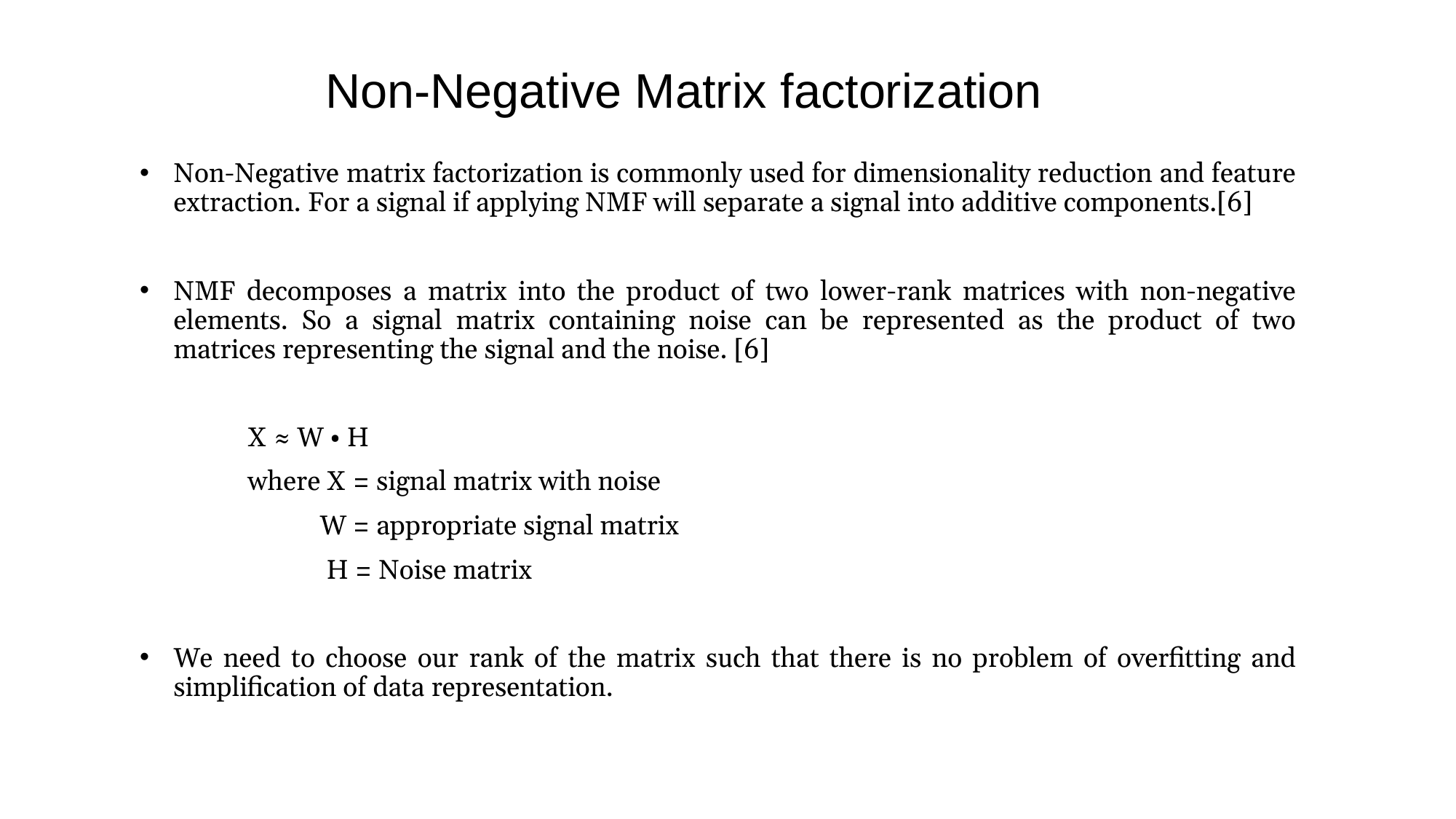

# Non-Negative Matrix factorization
Non-Negative matrix factorization is commonly used for dimensionality reduction and feature extraction. For a signal if applying NMF will separate a signal into additive components.[6]

NMF decomposes a matrix into the product of two lower-rank matrices with non-negative elements. So a signal matrix containing noise can be represented as the product of two matrices representing the signal and the noise. [6]

				X ≈ W • H
			where X = signal matrix with noise
			           W = appropriate signal matrix
			            H = Noise matrix

We need to choose our rank of the matrix such that there is no problem of overfitting and simplification of data representation.